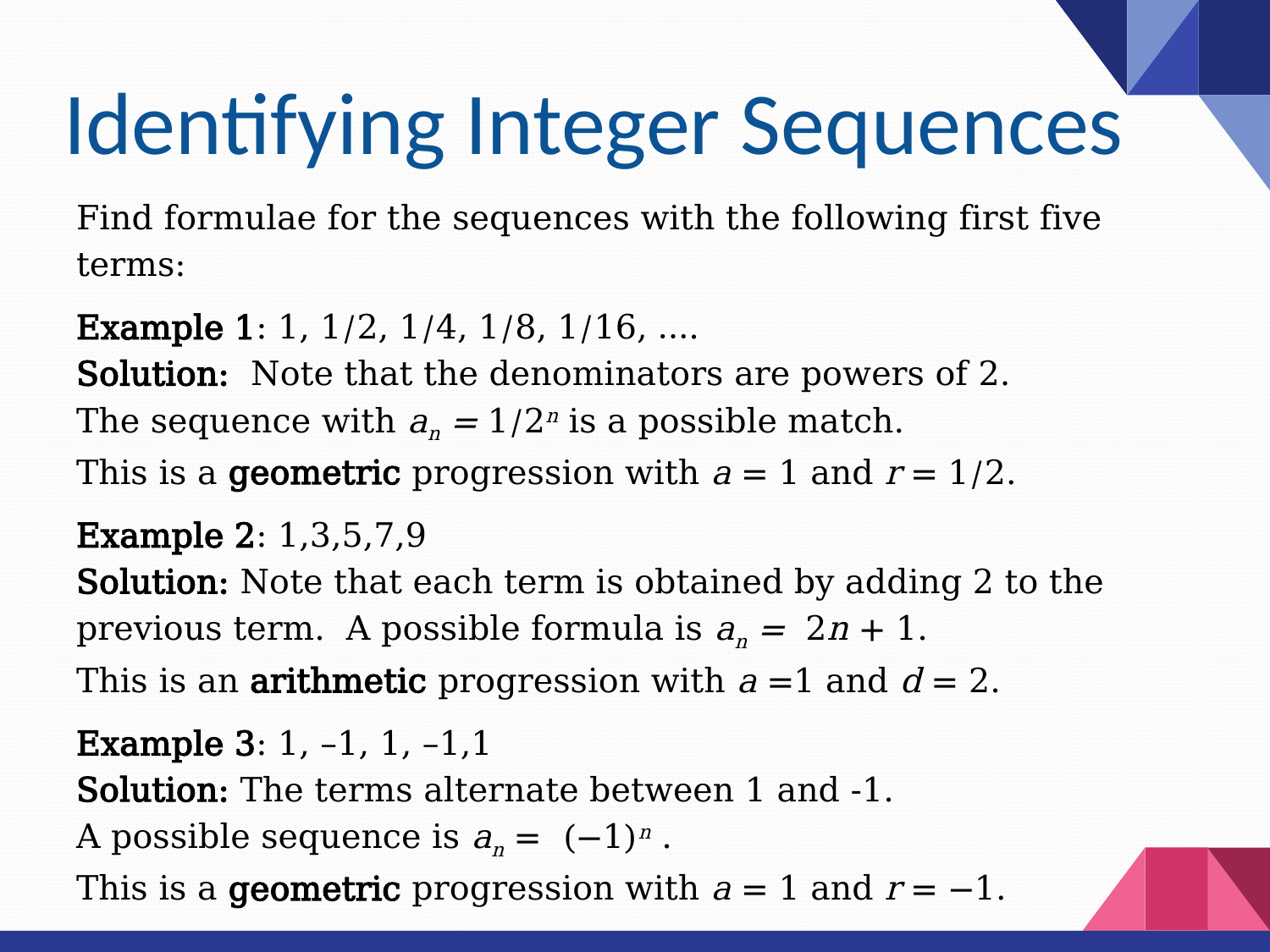

# Identifying Integer Sequences
Find formulae for the sequences with the following first five terms:
Example 1: 1, 1/2, 1/4, 1/8, 1/16, ….
Solution:  Note that the denominators are powers of 2.
The sequence with an = 1/2n is a possible match.
This is a geometric progression with a = 1 and r = 1/2.
Example 2: 1,3,5,7,9
Solution: Note that each term is obtained by adding 2 to the previous term.  A possible formula is an =  2n + 1.
This is an arithmetic progression with a =1 and d = 2.
Example 3: 1, –1, 1, –1,1
Solution: The terms alternate between 1 and -1.
A possible sequence is an =  (−1)n .
This is a geometric progression with a = 1 and r = −1.